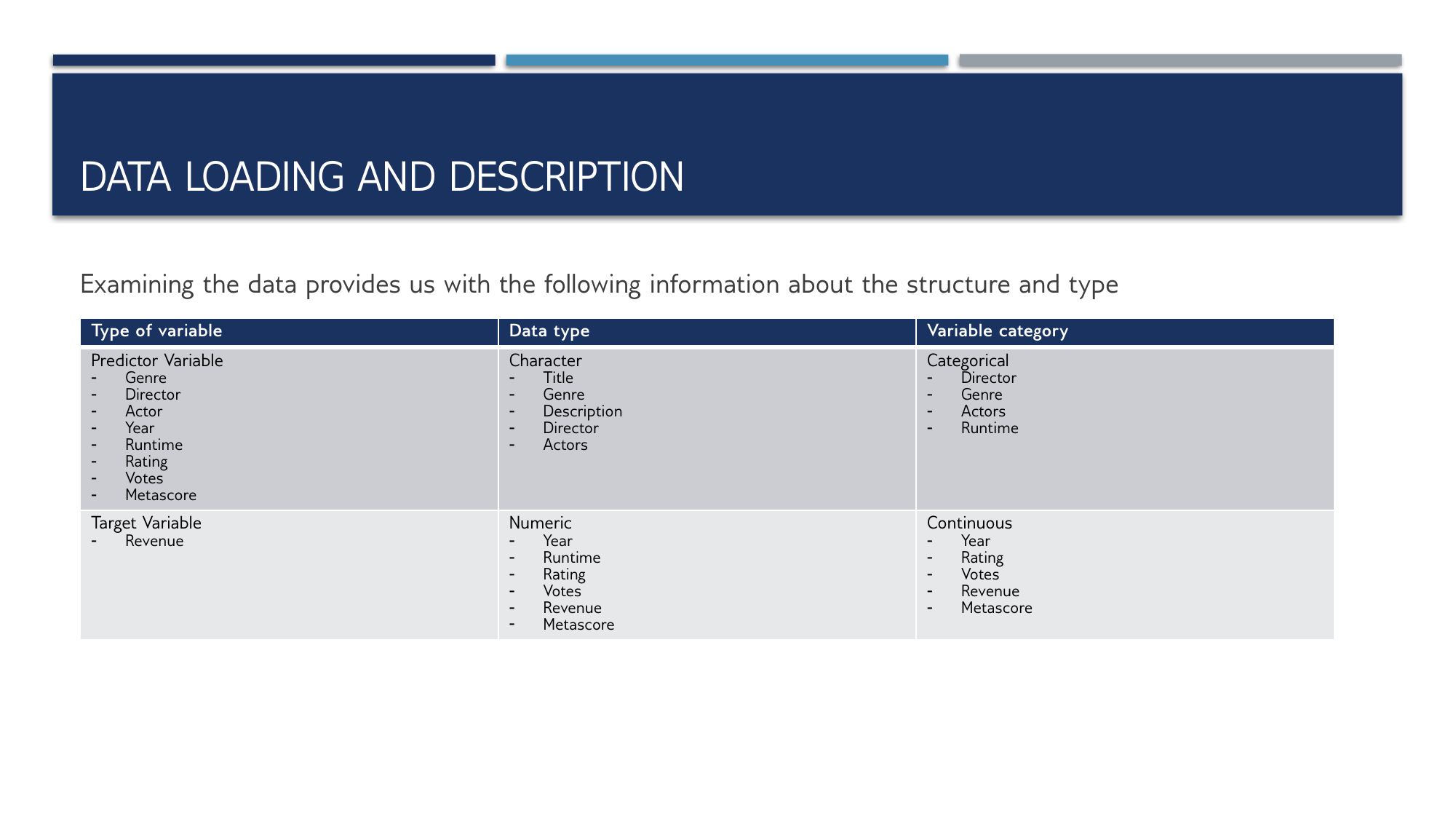

# Data loading and description
Examining the data provides us with the following information about the structure and type
| Type of variable | Data type | Variable category |
| --- | --- | --- |
| Predictor Variable Genre Director Actor Year Runtime Rating Votes Metascore | Character Title Genre Description Director Actors | Categorical Director Genre Actors Runtime |
| Target Variable Revenue | Numeric Year Runtime Rating Votes Revenue Metascore | Continuous Year Rating Votes Revenue Metascore |